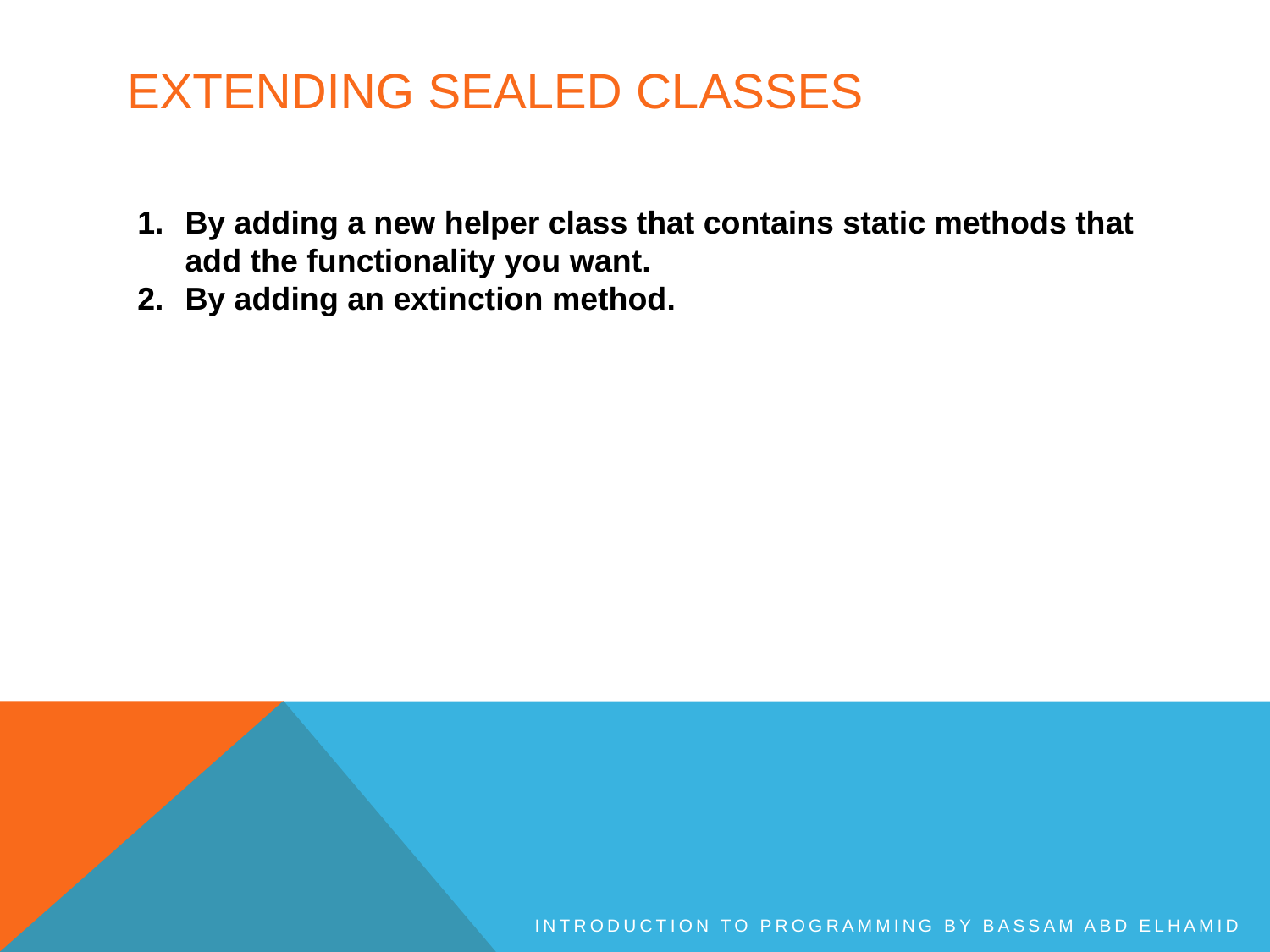

# Extending sealed classes
By adding a new helper class that contains static methods that add the functionality you want.
By adding an extinction method.
Introduction to Programming By Bassam Abd Elhamid